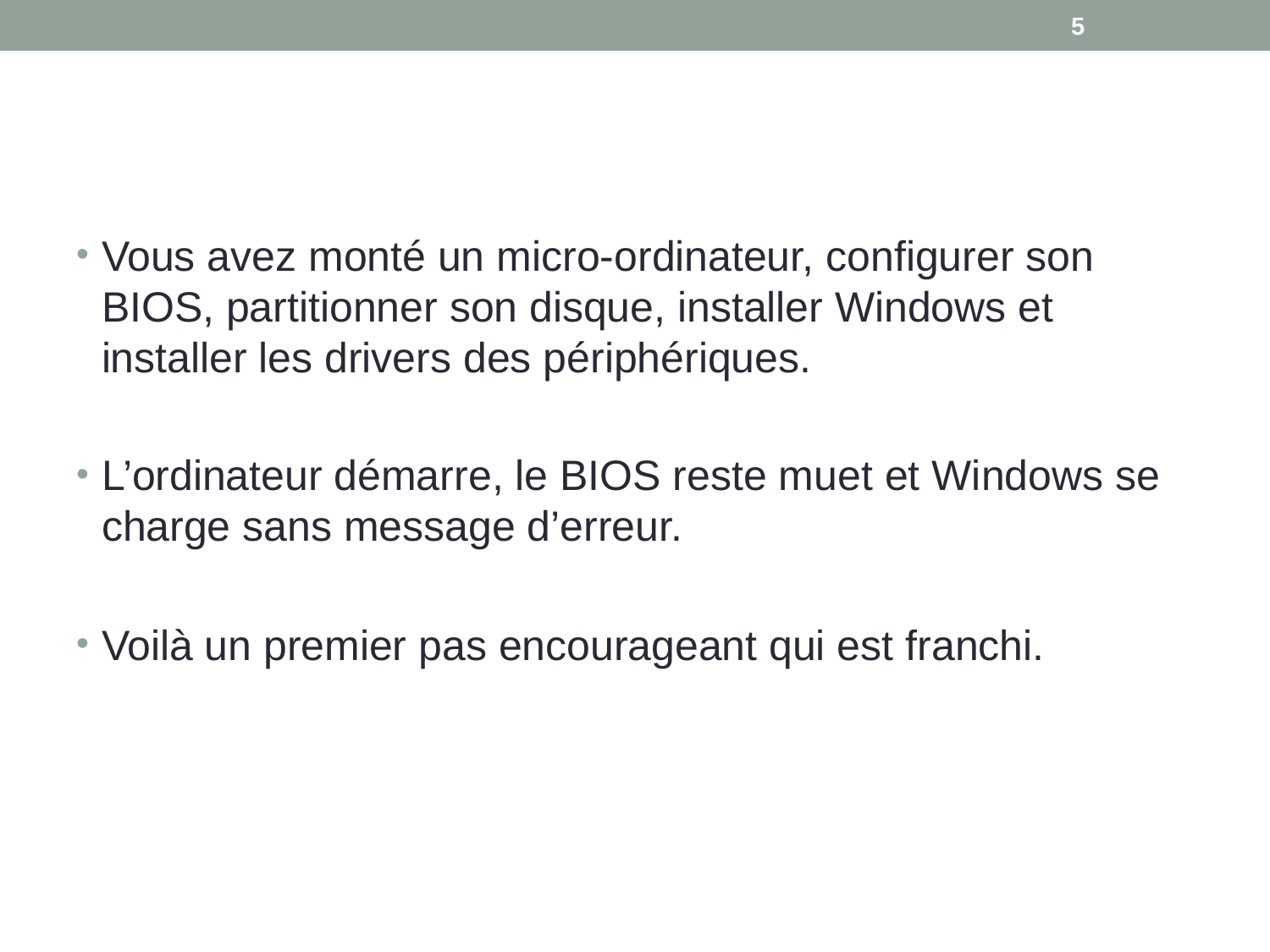

5
#
Vous avez monté un micro-ordinateur, configurer son BIOS, partitionner son disque, installer Windows et installer les drivers des périphériques.

L’ordinateur démarre, le BIOS reste muet et Windows se charge sans message d’erreur.

Voilà un premier pas encourageant qui est franchi.